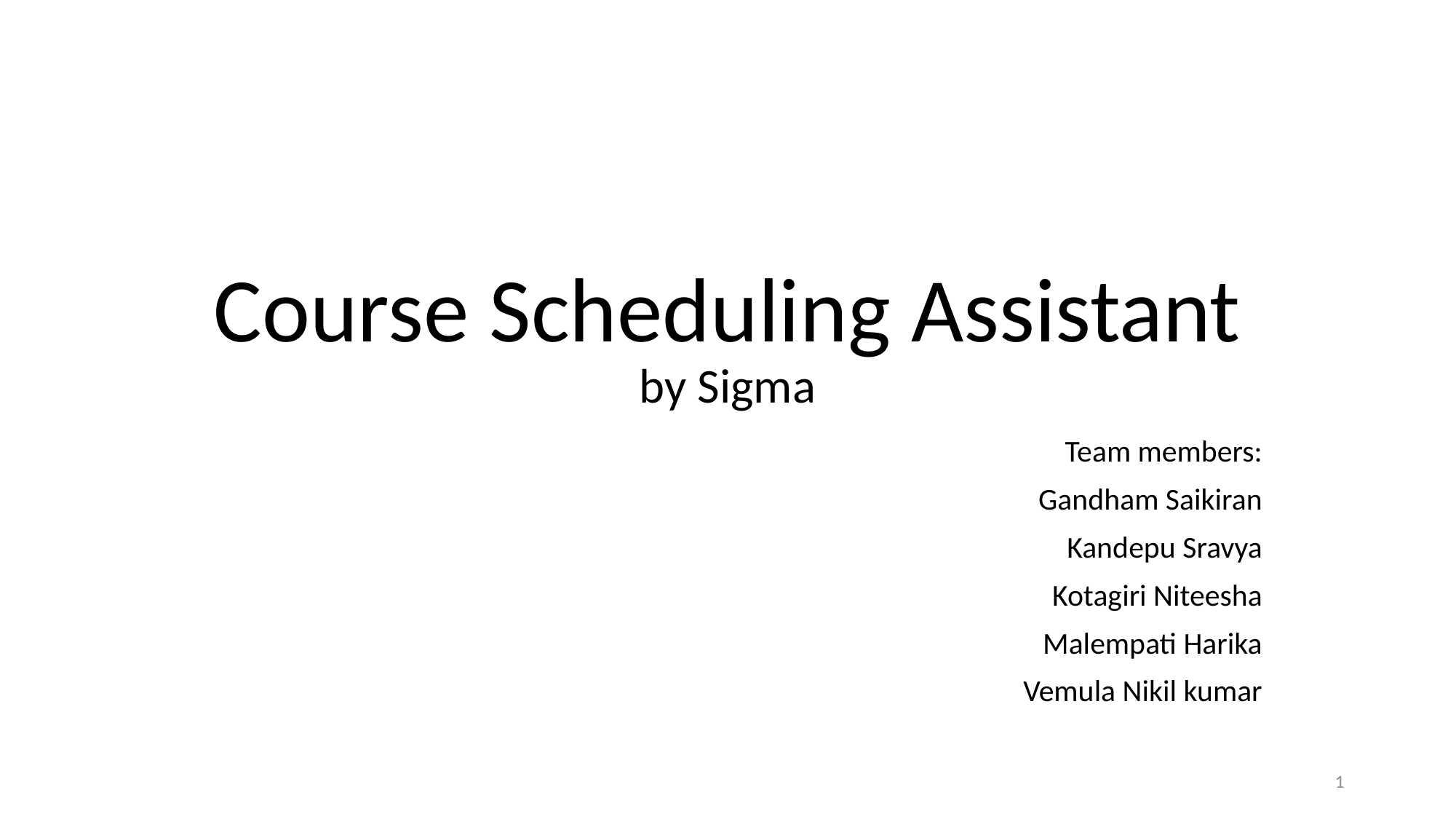

# Course Scheduling Assistant by Sigma
Team members:
Gandham Saikiran
Kandepu Sravya
Kotagiri Niteesha
Malempati Harika
Vemula Nikil kumar
1